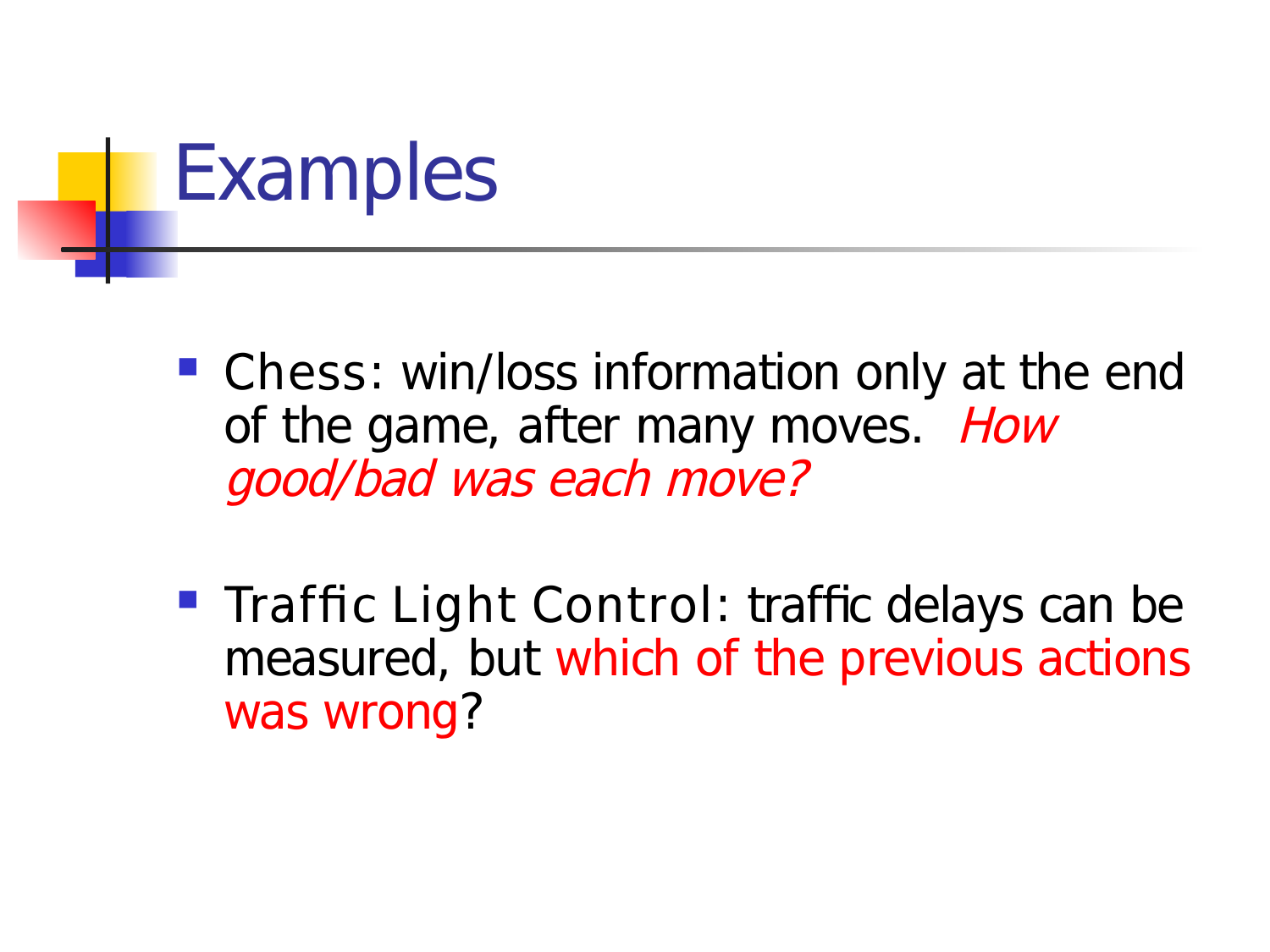

# Examples

Chess: win/loss information only at the end of the game, after many moves.  How good/bad was each move?

Traffic Light Control: traffic delays can be measured, but which of the previous actions was wrong?